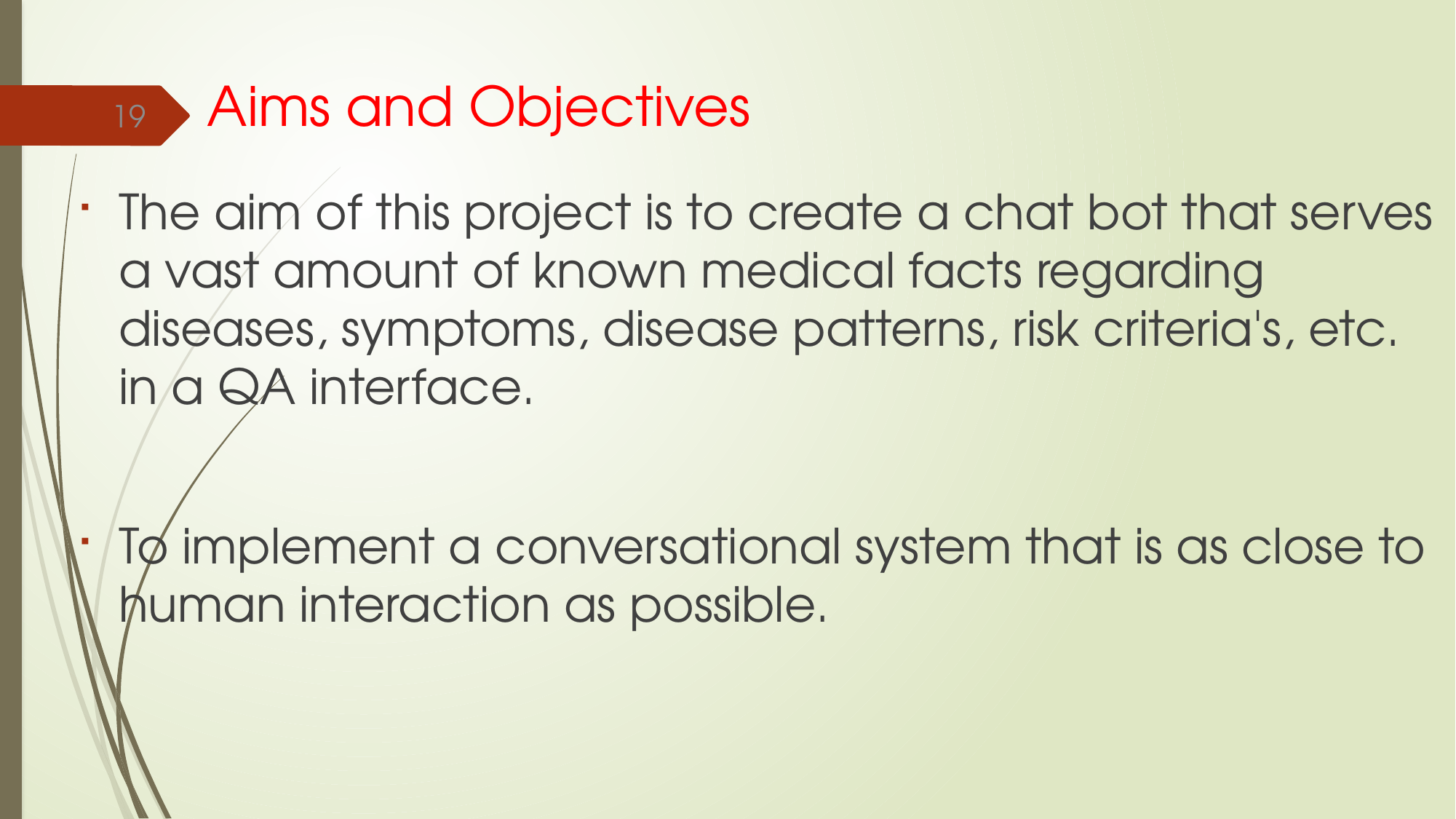

Aims and Objectives
19
The aim of this project is to create a chat bot that serves a vast amount of known medical facts regarding diseases, symptoms, disease patterns, risk criteria's, etc. in a QA interface.

To implement a conversational system that is as close to human interaction as possible.